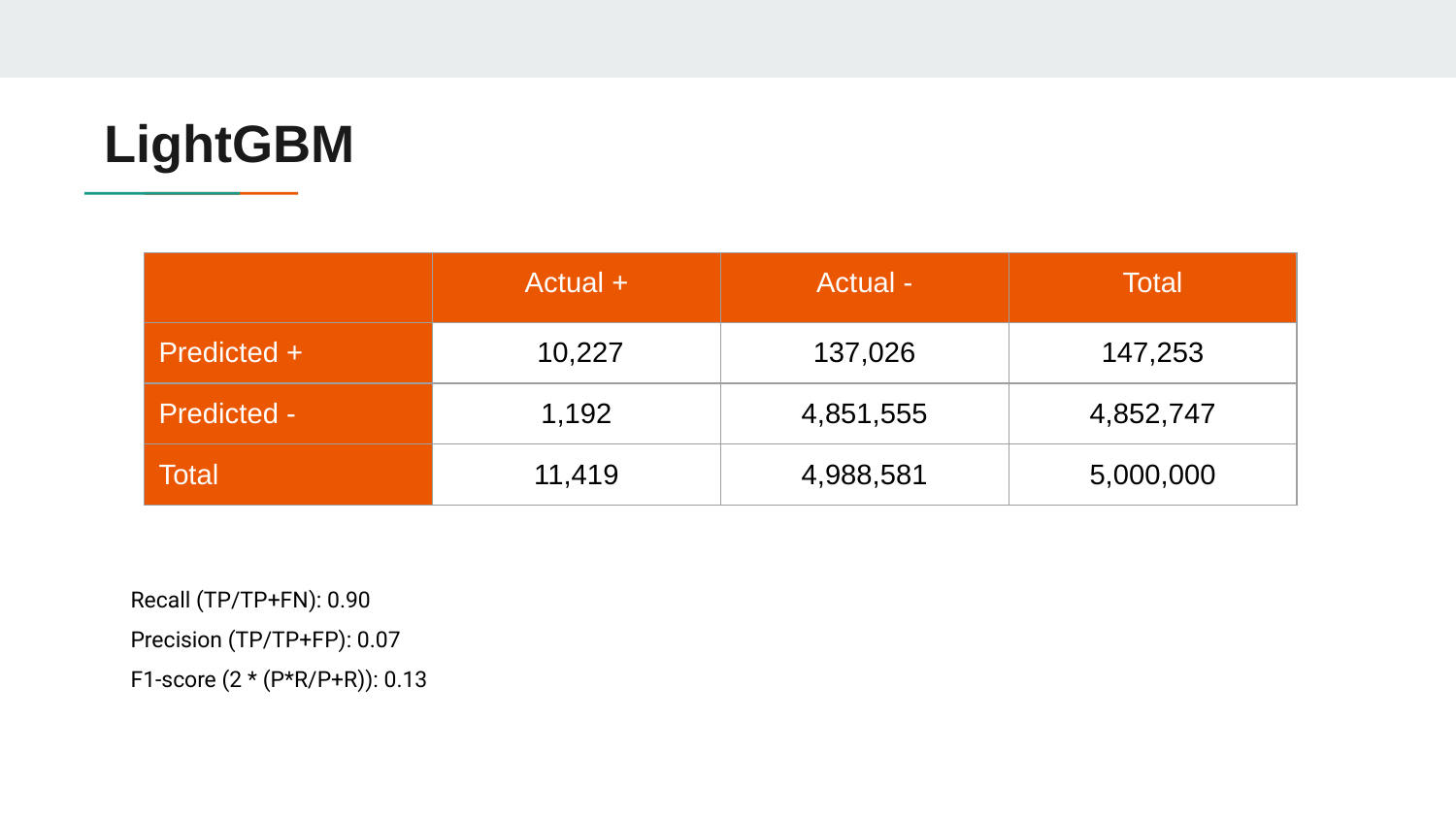

# LightGBM
|  | Actual + | Actual - | Total |
| --- | --- | --- | --- |
| Predicted + | 10,227 | 137,026 | 147,253 |
| Predicted - | 1,192 | 4,851,555 | 4,852,747 |
| Total | 11,419 | 4,988,581 | 5,000,000 |

Recall (TP/TP+FN): 0.90
Precision (TP/TP+FP): 0.07
F1-score (2 * (P*R/P+R)): 0.13